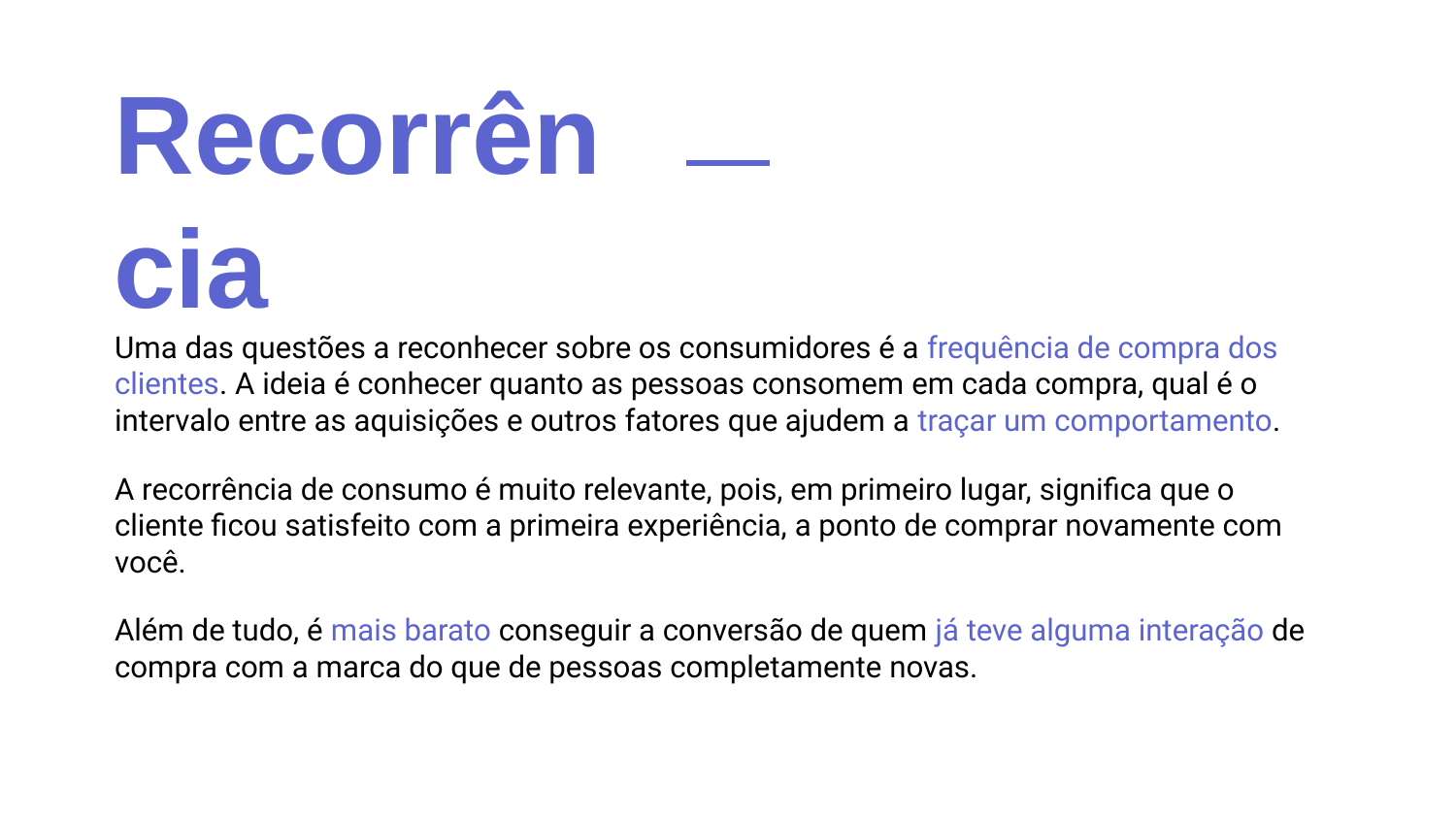

Recorrência
Uma das questões a reconhecer sobre os consumidores é a frequência de compra dos clientes. A ideia é conhecer quanto as pessoas consomem em cada compra, qual é o intervalo entre as aquisições e outros fatores que ajudem a traçar um comportamento.
A recorrência de consumo é muito relevante, pois, em primeiro lugar, significa que o cliente ficou satisfeito com a primeira experiência, a ponto de comprar novamente com você.
Além de tudo, é mais barato conseguir a conversão de quem já teve alguma interação de compra com a marca do que de pessoas completamente novas.